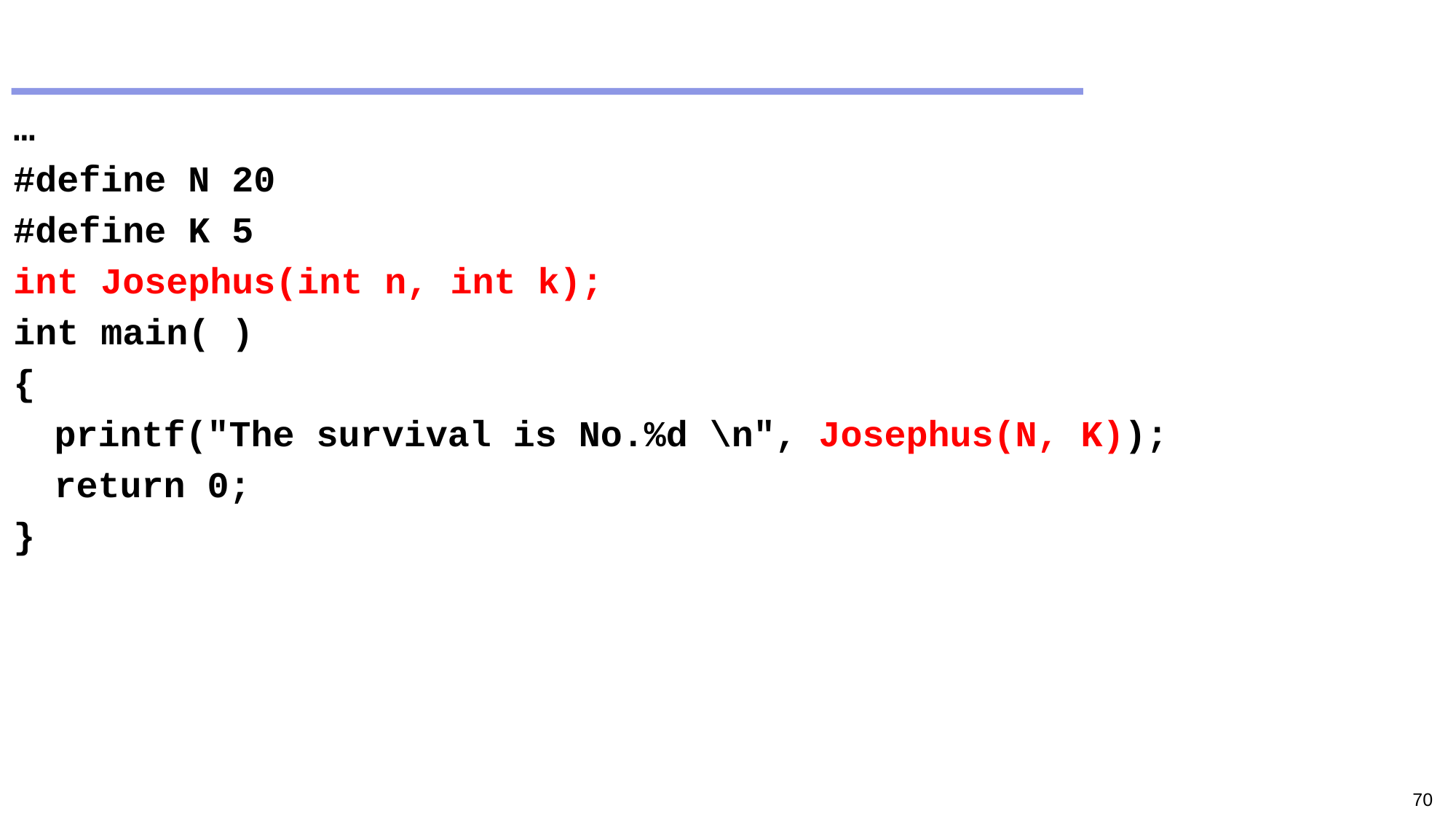

#
…
#define N 20
#define K 5
int Josephus(int n, int k);
int main( )
{
	printf("The survival is No.%d \n", Josephus(N, K));
	return 0;
}

70